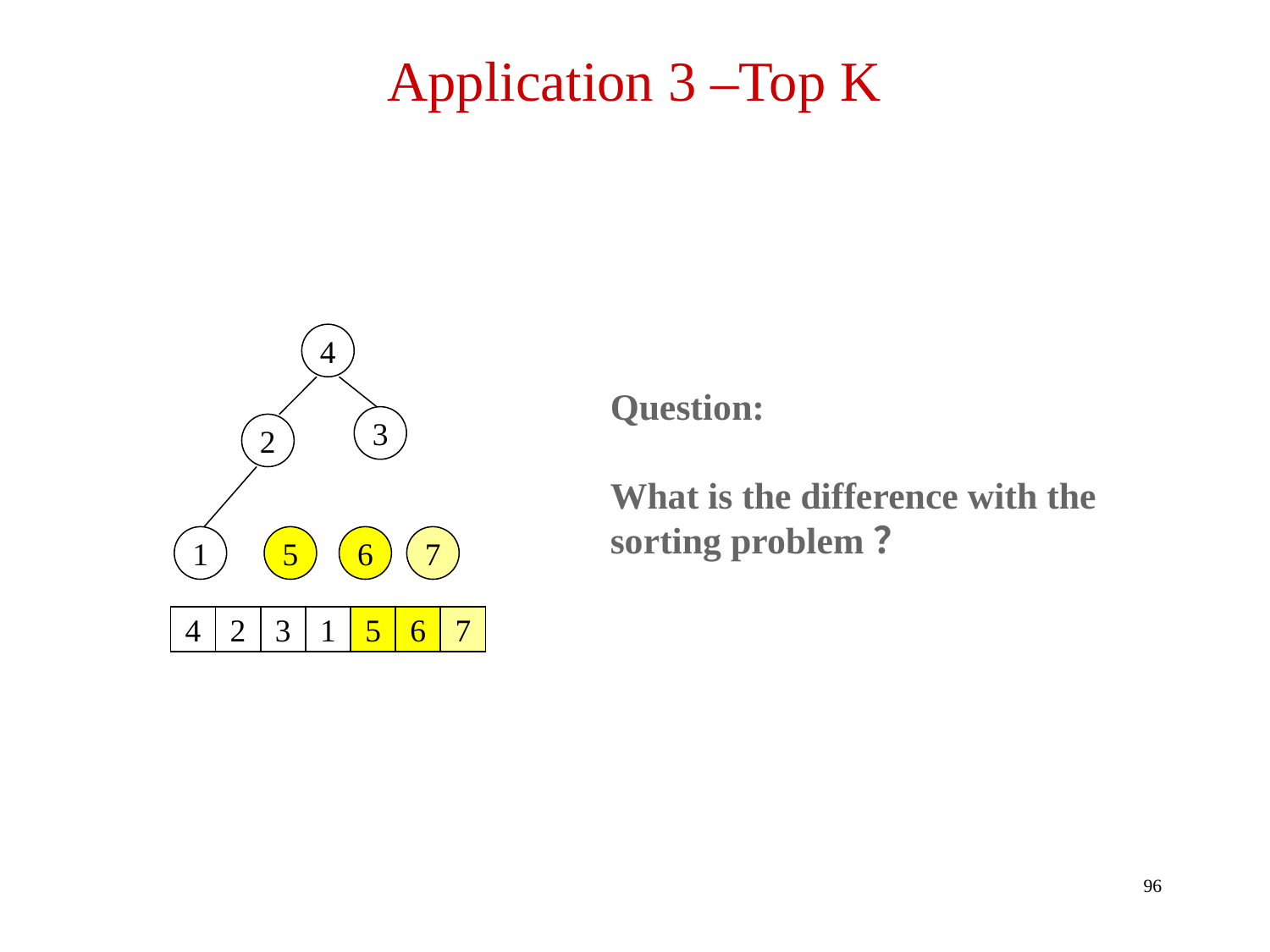

96
Application 3 –Top K
4

3
2

1
5
6
7
Question:

What is the difference with the sorting problem？
4
2
3
1
5
6
7